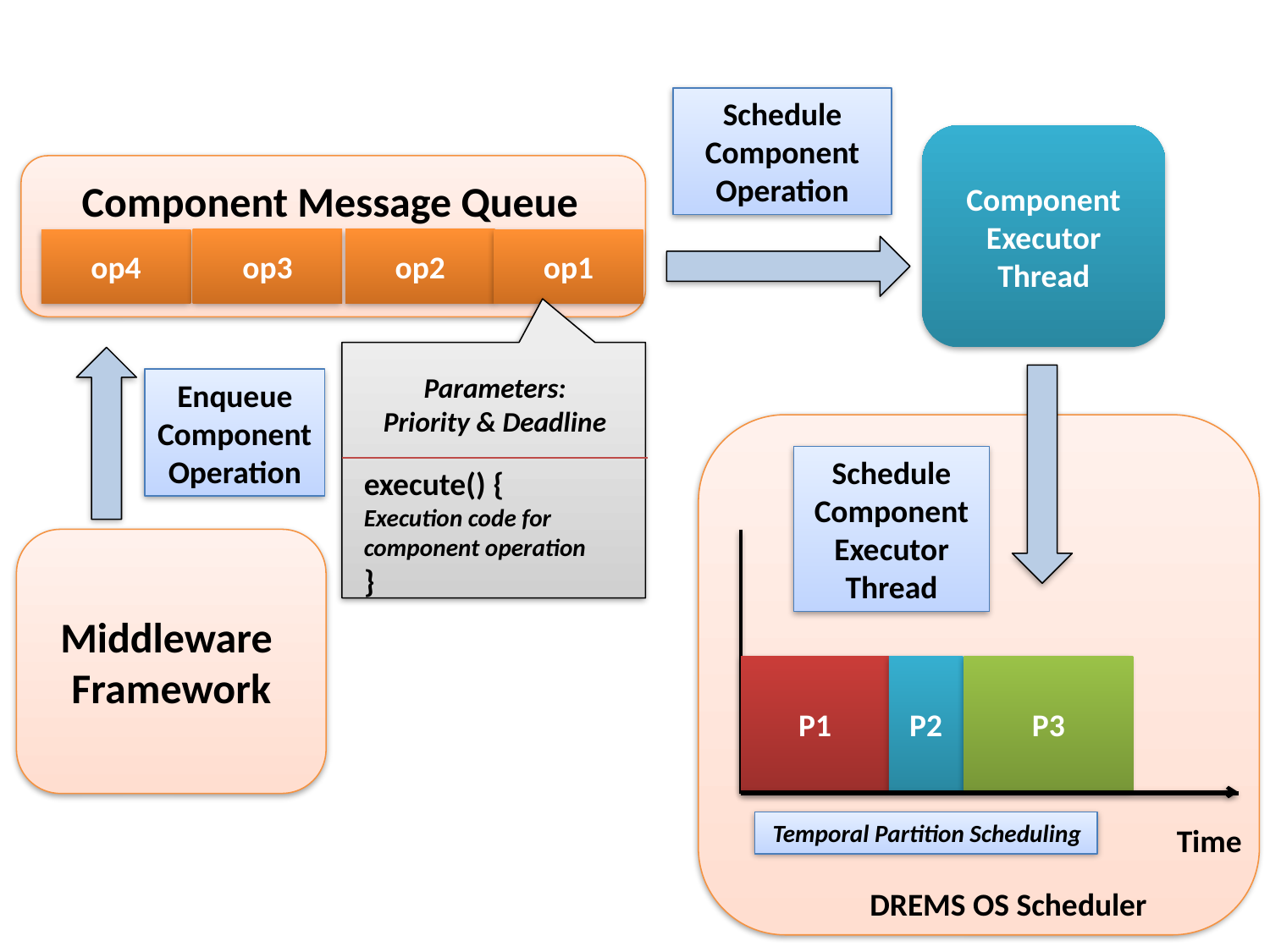

Schedule Component Operation
Component Executor
Thread

Component Message Queue
op3
op2
op4
op1

Parameters:
Priority & Deadline
Enqueue Component Operation

Schedule Component Executor Thread
execute() {
Execution code for component operation
}
Middleware
Framework
P1
P2
P3
 Temporal Partition Scheduling
Time
DREMS OS Scheduler